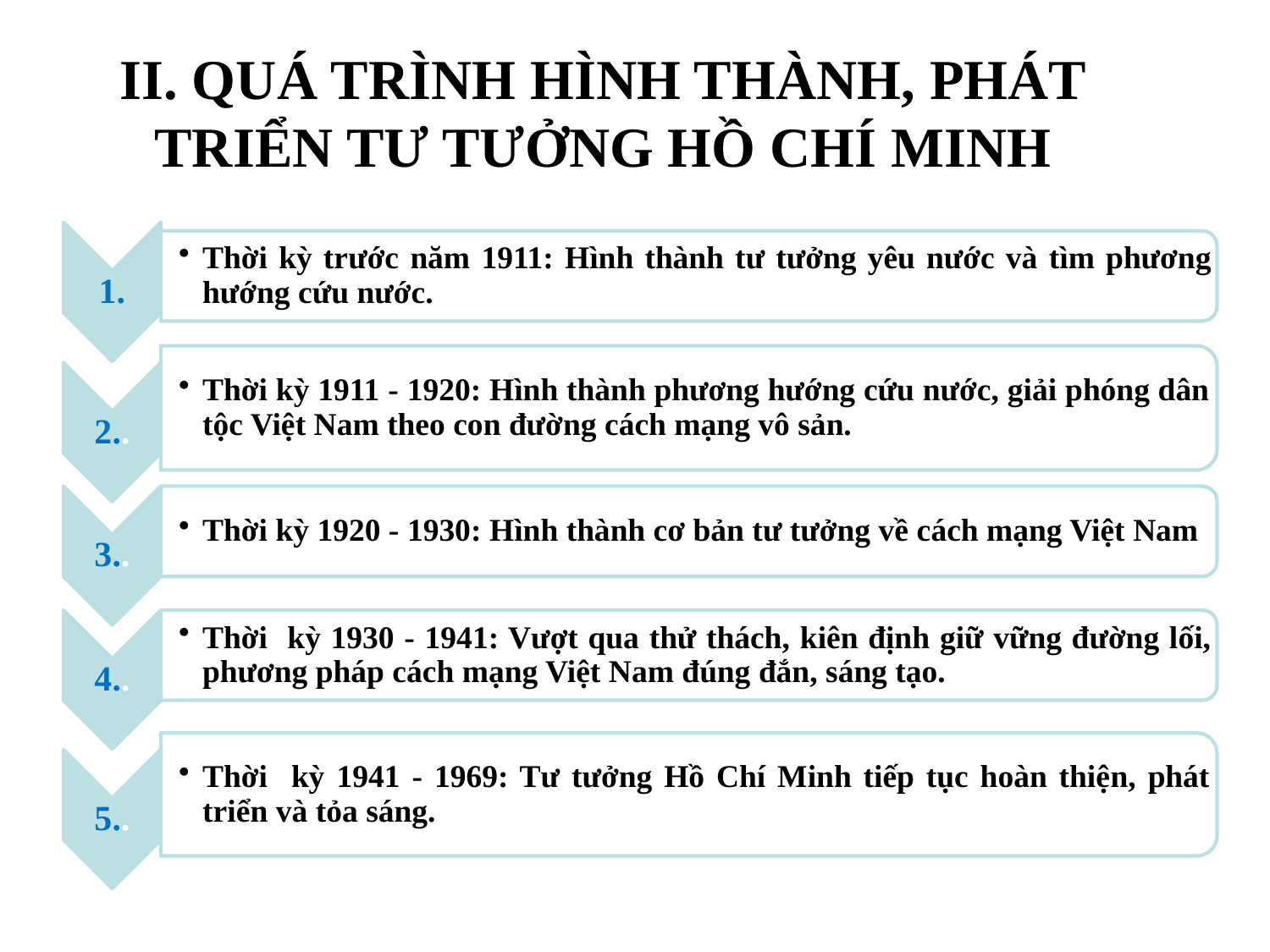

# II. QUÁ TRÌNH HÌNH THÀNH, PHÁT TRIỂN TƯ TƯỞNG HỒ CHÍ MINH
1.
Thời kỳ trước năm 1911: Hình thành tư tưởng yêu nước và tìm phương hướng cứu nước.
2..
Thời kỳ 1911 - 1920: Hình thành phương hướng cứu nước, giải phóng dân tộc Việt Nam theo con đường cách mạng vô sản.
3..
Thời kỳ 1920 - 1930: Hình thành cơ bản tư tưởng về cách mạng Việt Nam
4..
Thời  kỳ 1930 - 1941: Vượt qua thử thách, kiên định giữ vững đường lối, phương pháp cách mạng Việt Nam đúng đắn, sáng tạo.
5..
Thời  kỳ 1941 - 1969: Tư tưởng Hồ Chí Minh tiếp tục hoàn thiện, phát triển và tỏa sáng.